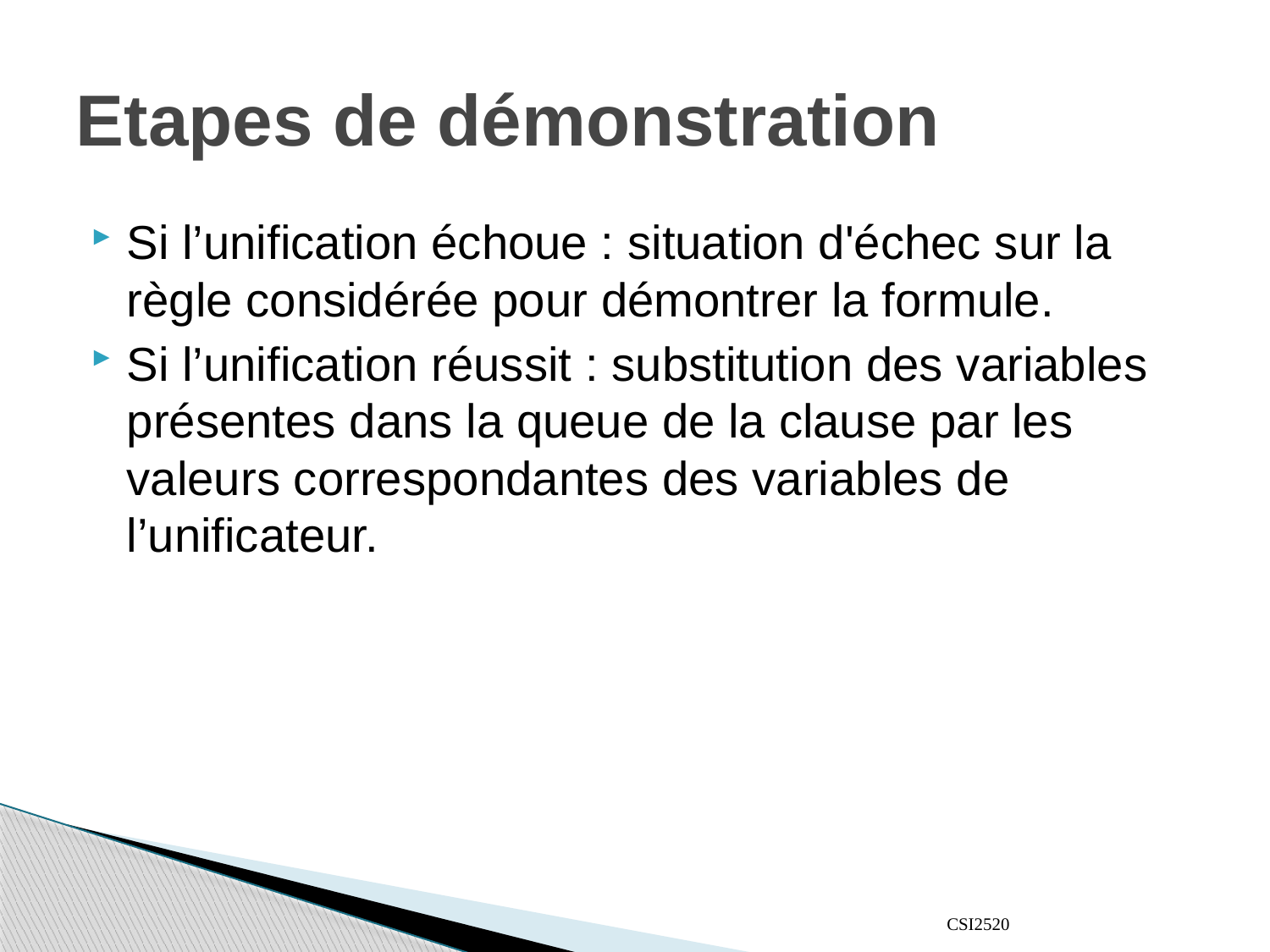

# Etapes de démonstration
Si l’unification échoue : situation d'échec sur la règle considérée pour démontrer la formule.
Si l’unification réussit : substitution des variables présentes dans la queue de la clause par les valeurs correspondantes des variables de l’unificateur.
CSI2520